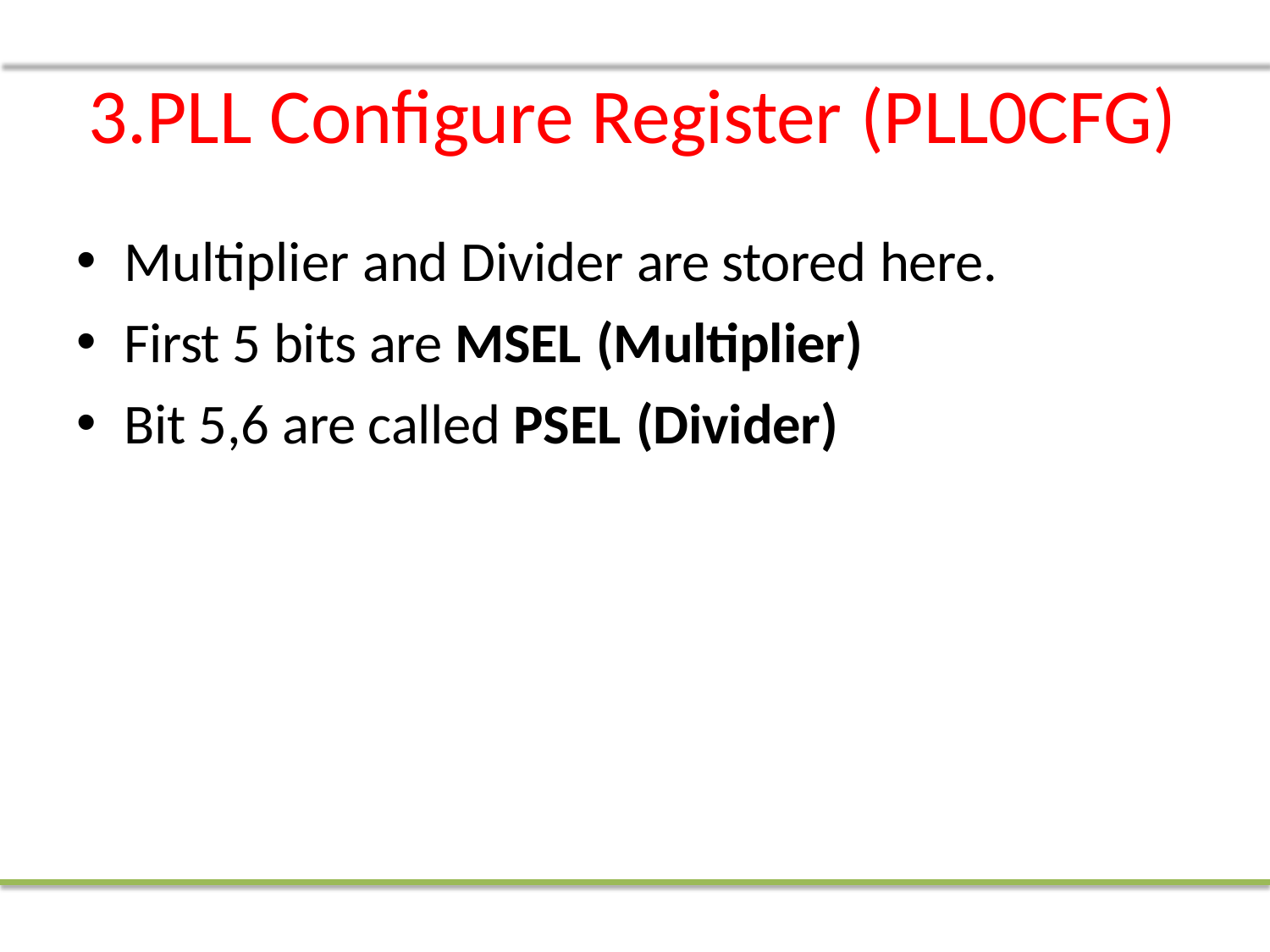

# 3.PLL Configure Register (PLL0CFG)
Multiplier and Divider are stored here.
First 5 bits are MSEL (Multiplier)
Bit 5,6 are called PSEL (Divider)